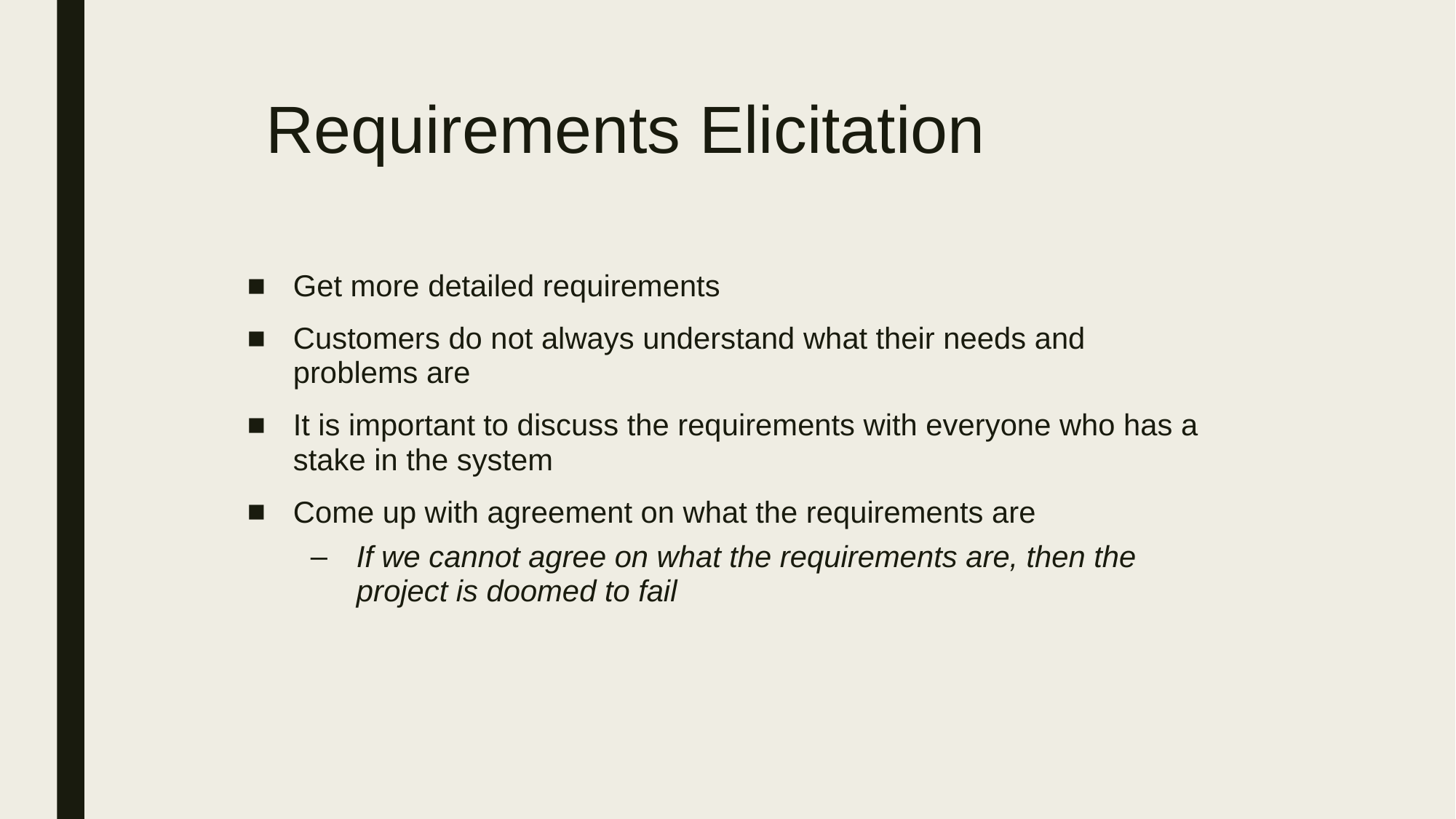

# Requirements Elicitation
Get more detailed requirements
Customers do not always understand what their needs and problems are
It is important to discuss the requirements with everyone who has a stake in the system
Come up with agreement on what the requirements are
If we cannot agree on what the requirements are, then the project is doomed to fail